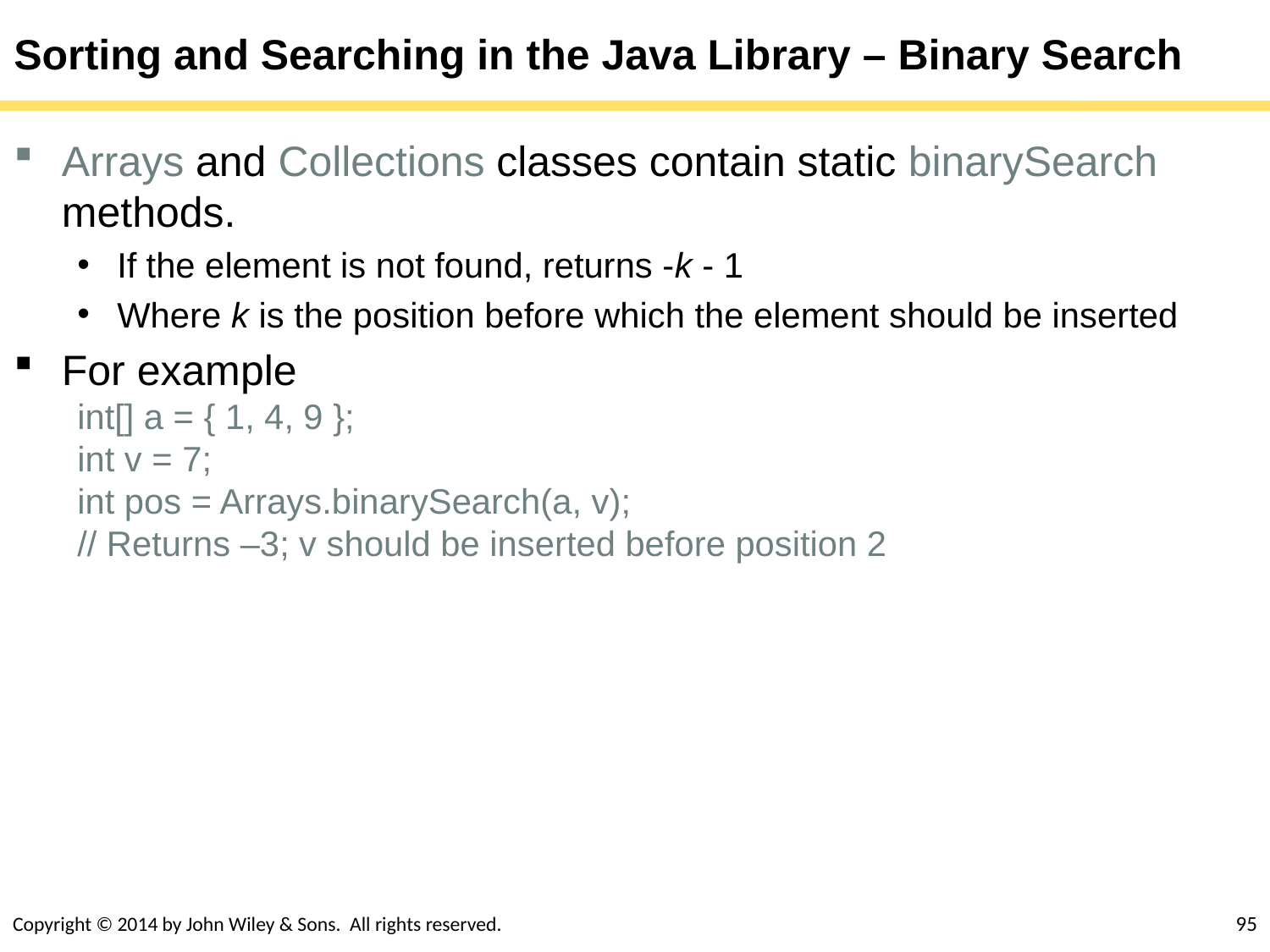

# Sorting and Searching in the Java Library – Binary Search
Arrays and Collections classes contain static binarySearch methods.
If the element is not found, returns -k - 1
Where k is the position before which the element should be inserted
For example
int[] a = { 1, 4, 9 };
int v = 7;
int pos = Arrays.binarySearch(a, v);
// Returns –3; v should be inserted before position 2